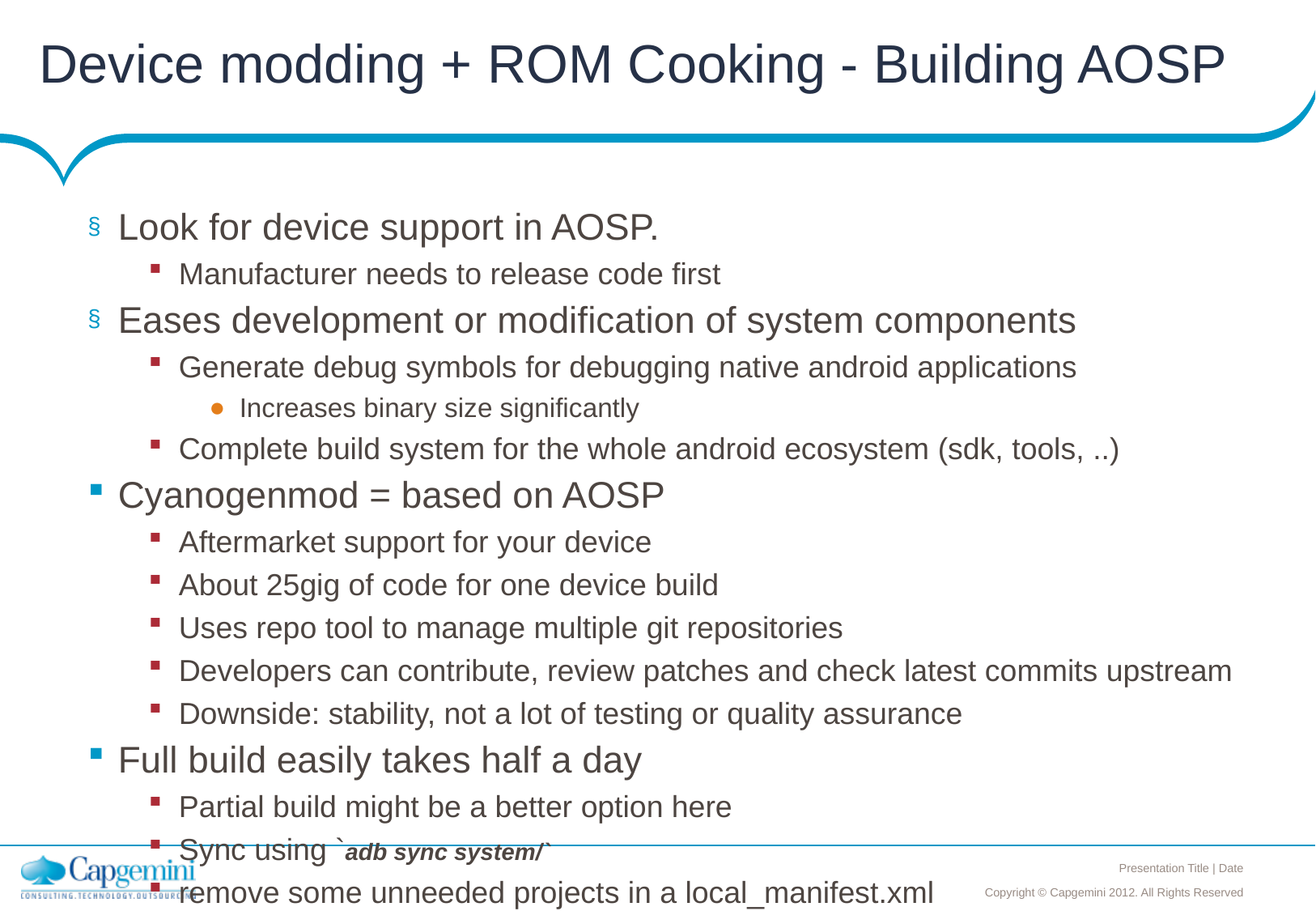

# Device modding + ROM Cooking - Building AOSP
Look for device support in AOSP.
Manufacturer needs to release code first
Eases development or modification of system components
Generate debug symbols for debugging native android applications
Increases binary size significantly
Complete build system for the whole android ecosystem (sdk, tools, ..)
Cyanogenmod = based on AOSP
Aftermarket support for your device
About 25gig of code for one device build
Uses repo tool to manage multiple git repositories
Developers can contribute, review patches and check latest commits upstream
Downside: stability, not a lot of testing or quality assurance
Full build easily takes half a day
Partial build might be a better option here
Sync using `adb sync system/`
remove some unneeded projects in a local_manifest.xml